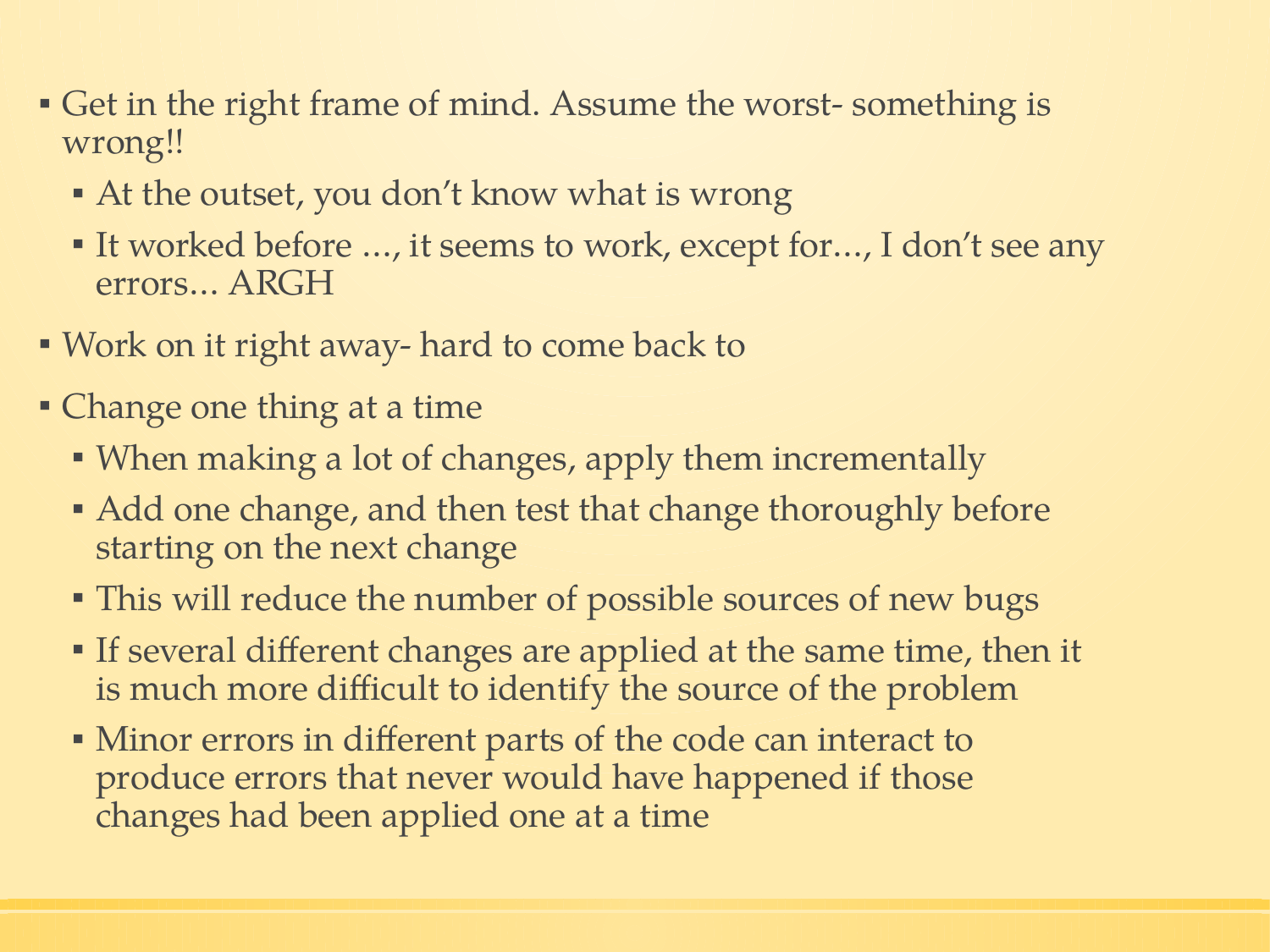

# How to reduce the time spent debugging?
Get in the right frame of mind. Assume the worst- something is wrong!!
At the outset, you don’t know what is wrong
It worked before …, it seems to work, except for…, I don’t see any errors… ARGH
Work on it right away- hard to come back to
Change one thing at a time
When making a lot of changes, apply them incrementally
Add one change, and then test that change thoroughly before starting on the next change
This will reduce the number of possible sources of new bugs
If several different changes are applied at the same time, then it is much more difficult to identify the source of the problem
Minor errors in different parts of the code can interact to produce errors that never would have happened if those changes had been applied one at a time